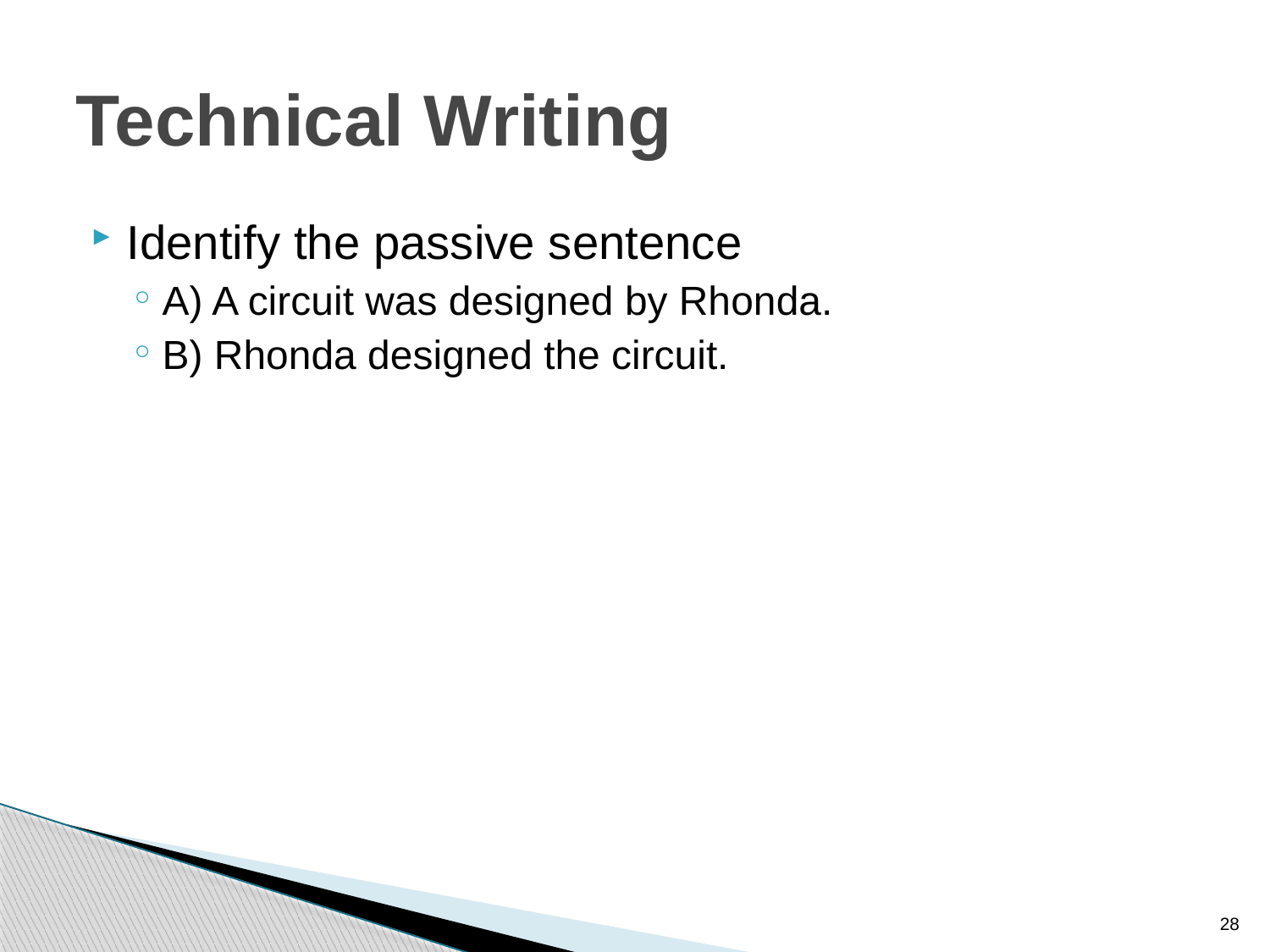

# Technical Writing
Identify the passive sentence
A) A circuit was designed by Rhonda.
B) Rhonda designed the circuit.
28